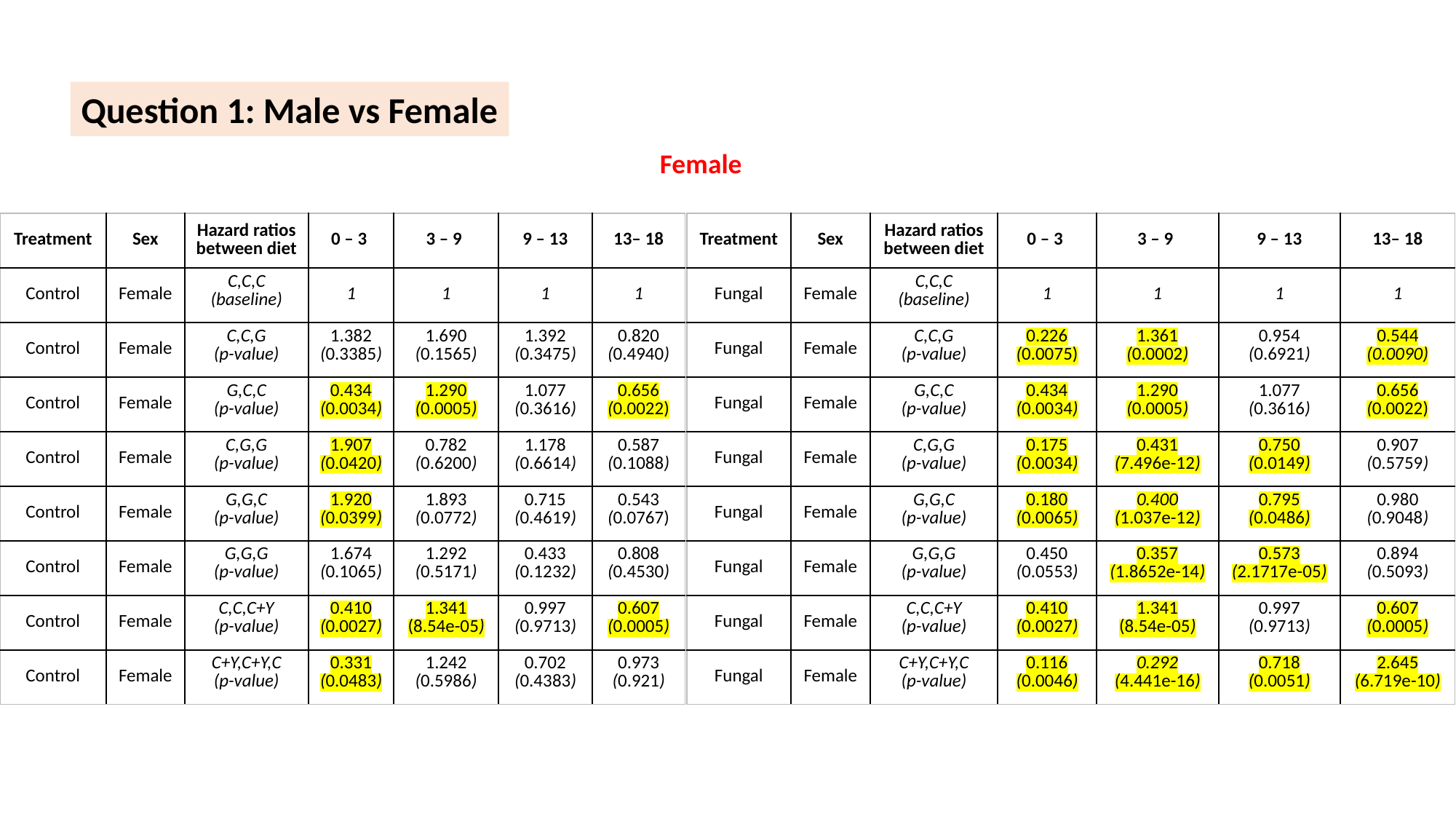

Question 1: Male vs Female
Female
| Treatment | Sex | Hazard ratios between diet | 0 – 3 | 3 – 9 | 9 – 13 | 13– 18 |
| --- | --- | --- | --- | --- | --- | --- |
| Control | Female | C,C,C (baseline) | 1 | 1 | 1 | 1 |
| Control | Female | C,C,G (p-value) | 1.382 (0.3385) | 1.690 (0.1565) | 1.392 (0.3475) | 0.820 (0.4940) |
| Control | Female | G,C,C (p-value) | 0.434 (0.0034) | 1.290 (0.0005) | 1.077 (0.3616) | 0.656 (0.0022) |
| Control | Female | C,G,G (p-value) | 1.907 (0.0420) | 0.782 (0.6200) | 1.178 (0.6614) | 0.587 (0.1088) |
| Control | Female | G,G,C (p-value) | 1.920 (0.0399) | 1.893 (0.0772) | 0.715 (0.4619) | 0.543 (0.0767) |
| Control | Female | G,G,G (p-value) | 1.674 (0.1065) | 1.292 (0.5171) | 0.433 (0.1232) | 0.808 (0.4530) |
| Control | Female | C,C,C+Y (p-value) | 0.410 (0.0027) | 1.341 (8.54e-05) | 0.997 (0.9713) | 0.607 (0.0005) |
| Control | Female | C+Y,C+Y,C (p-value) | 0.331 (0.0483) | 1.242 (0.5986) | 0.702 (0.4383) | 0.973 (0.921) |
| Treatment | Sex | Hazard ratios between diet | 0 – 3 | 3 – 9 | 9 – 13 | 13– 18 |
| --- | --- | --- | --- | --- | --- | --- |
| Fungal | Female | C,C,C (baseline) | 1 | 1 | 1 | 1 |
| Fungal | Female | C,C,G (p-value) | 0.226 (0.0075) | 1.361 (0.0002) | 0.954 (0.6921) | 0.544 (0.0090) |
| Fungal | Female | G,C,C (p-value) | 0.434 (0.0034) | 1.290 (0.0005) | 1.077 (0.3616) | 0.656 (0.0022) |
| Fungal | Female | C,G,G (p-value) | 0.175 (0.0034) | 0.431 (7.496e-12) | 0.750 (0.0149) | 0.907 (0.5759) |
| Fungal | Female | G,G,C (p-value) | 0.180 (0.0065) | 0.400 (1.037e-12) | 0.795 (0.0486) | 0.980 (0.9048) |
| Fungal | Female | G,G,G (p-value) | 0.450 (0.0553) | 0.357 (1.8652e-14) | 0.573 (2.1717e-05) | 0.894 (0.5093) |
| Fungal | Female | C,C,C+Y (p-value) | 0.410 (0.0027) | 1.341 (8.54e-05) | 0.997 (0.9713) | 0.607 (0.0005) |
| Fungal | Female | C+Y,C+Y,C (p-value) | 0.116 (0.0046) | 0.292 (4.441e-16) | 0.718 (0.0051) | 2.645 (6.719e-10) |